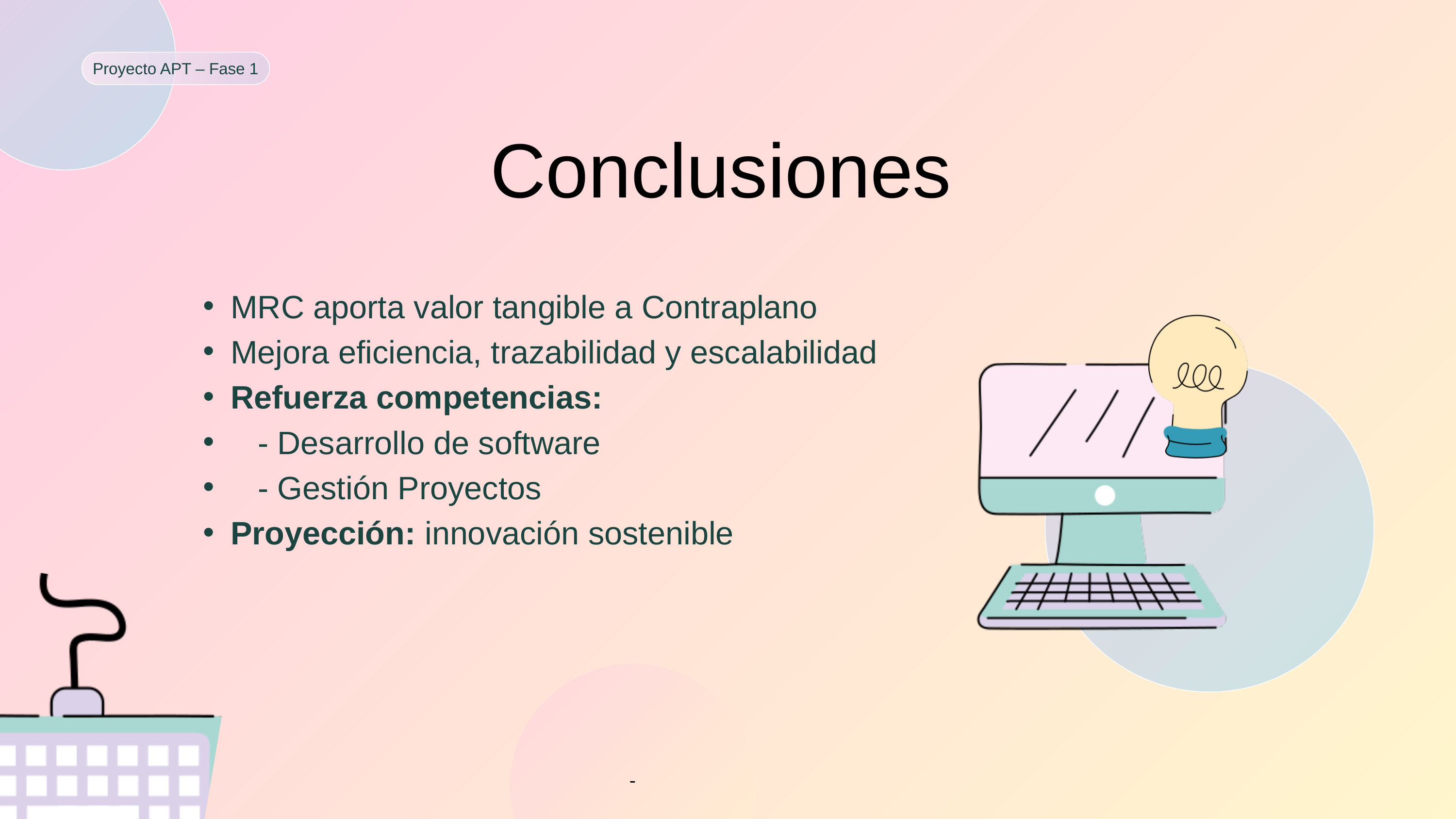

Proyecto APT – Fase 1
Conclusiones
MRC aporta valor tangible a Contraplano
Mejora eficiencia, trazabilidad y escalabilidad
Refuerza competencias:
   - Desarrollo de software
   - Gestión Proyectos
Proyección: innovación sostenible

-